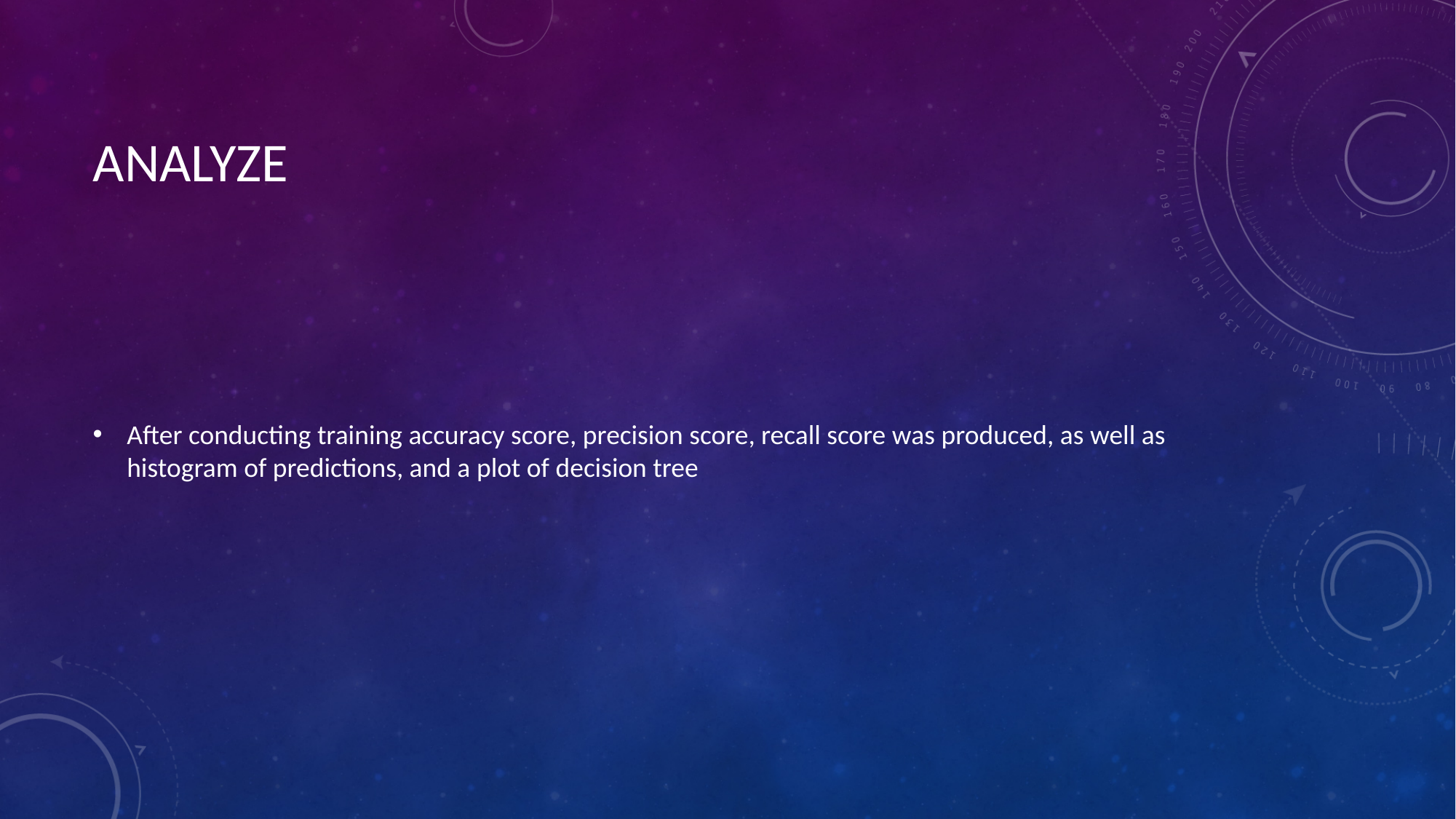

# Analyze
After conducting training accuracy score, precision score, recall score was produced, as well as histogram of predictions, and a plot of decision tree